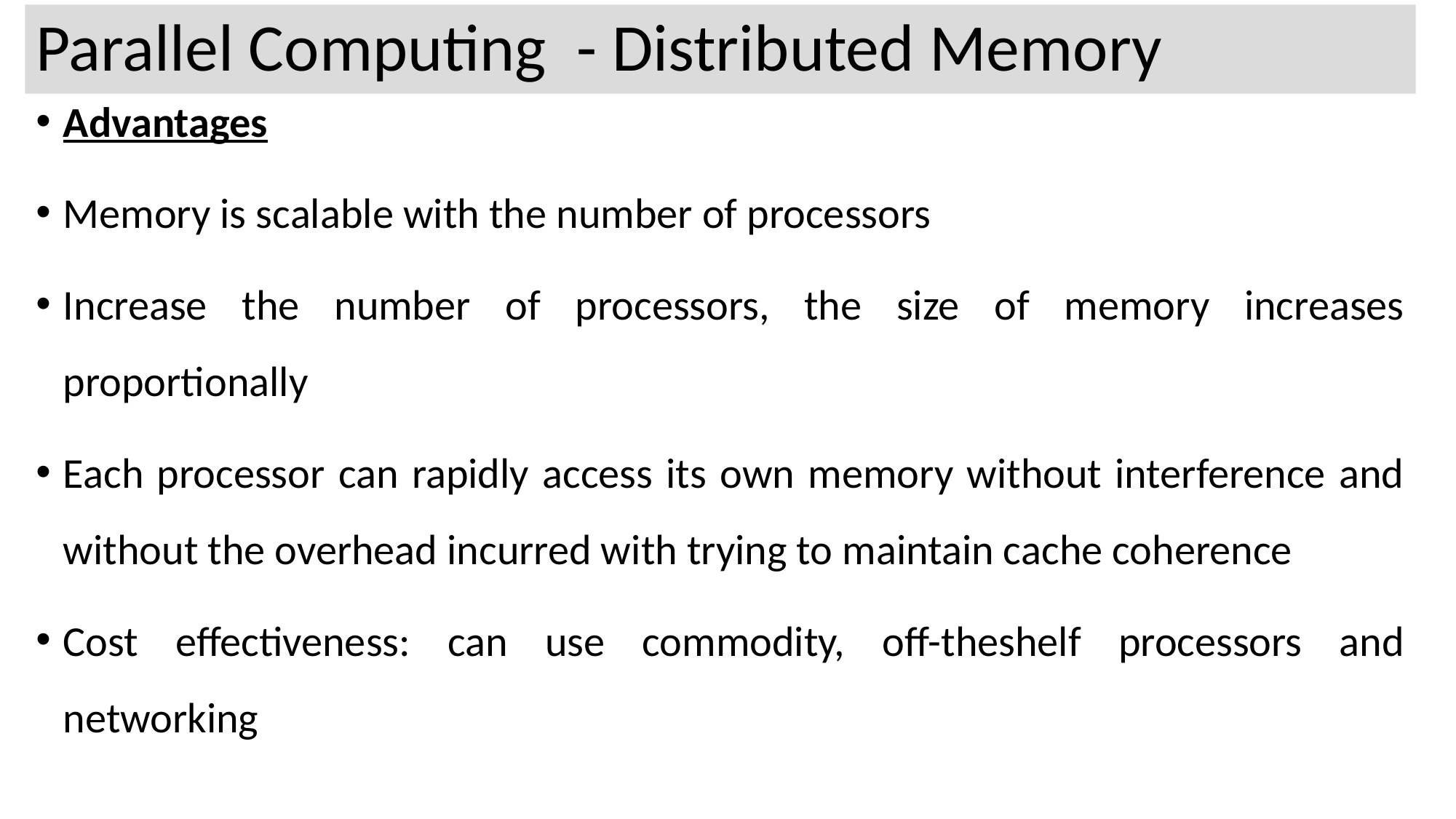

# Parallel Computing  - Distributed Memory
Advantages
Memory is scalable with the number of processors 
Increase the number of processors, the size of memory increases proportionally 
Each processor can rapidly access its own memory without interference and without the overhead incurred with trying to maintain cache coherence 
Cost effectiveness: can use commodity, off-theshelf processors and networking